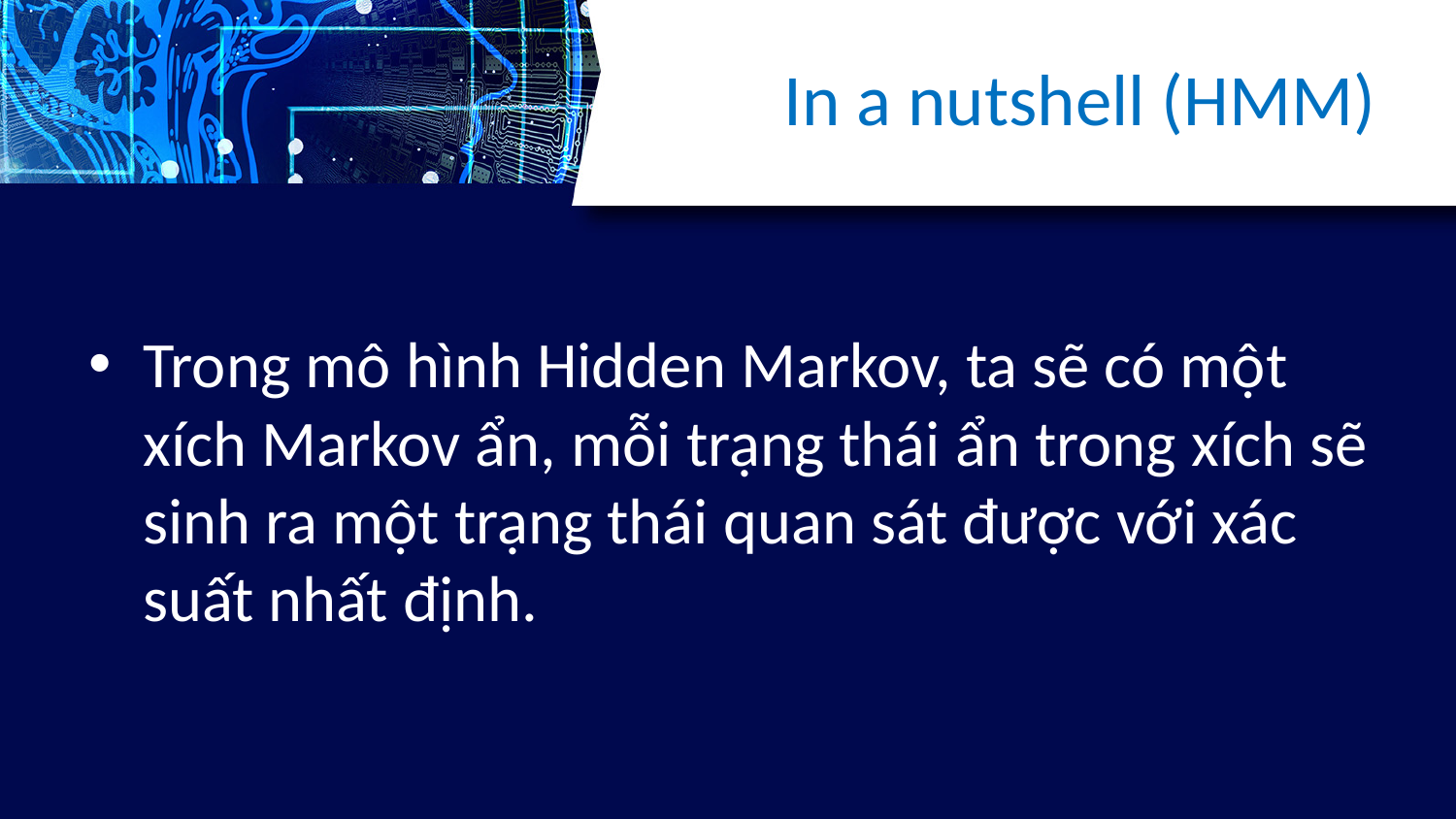

# In a nutshell (HMM)
Trong mô hình Hidden Markov, ta sẽ có một xích Markov ẩn, mỗi trạng thái ẩn trong xích sẽ sinh ra một trạng thái quan sát được với xác suất nhất định.